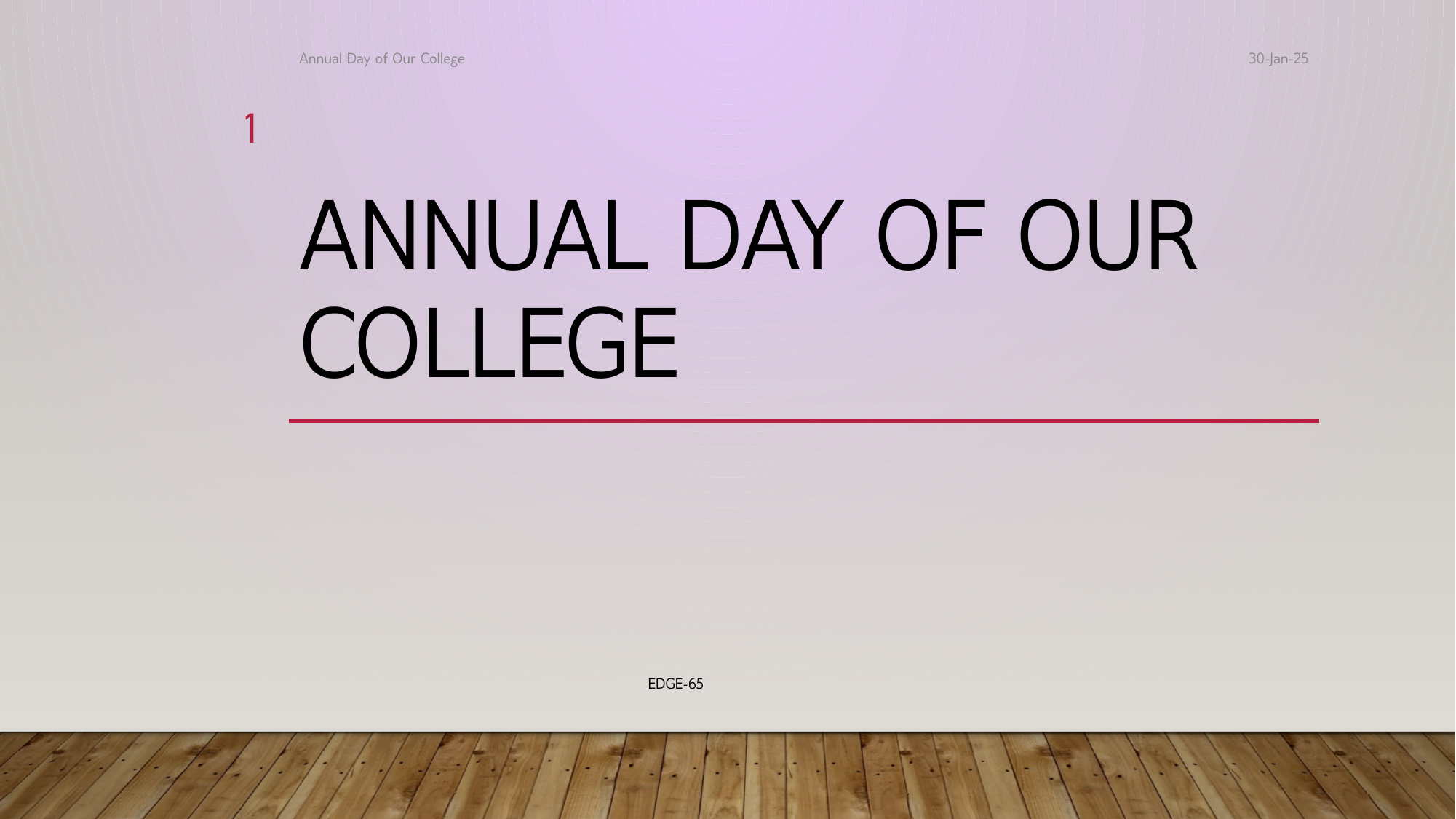

Annual Day of Our College
30-Jan-25
1
# Annual Day of Our College
EDGE-65